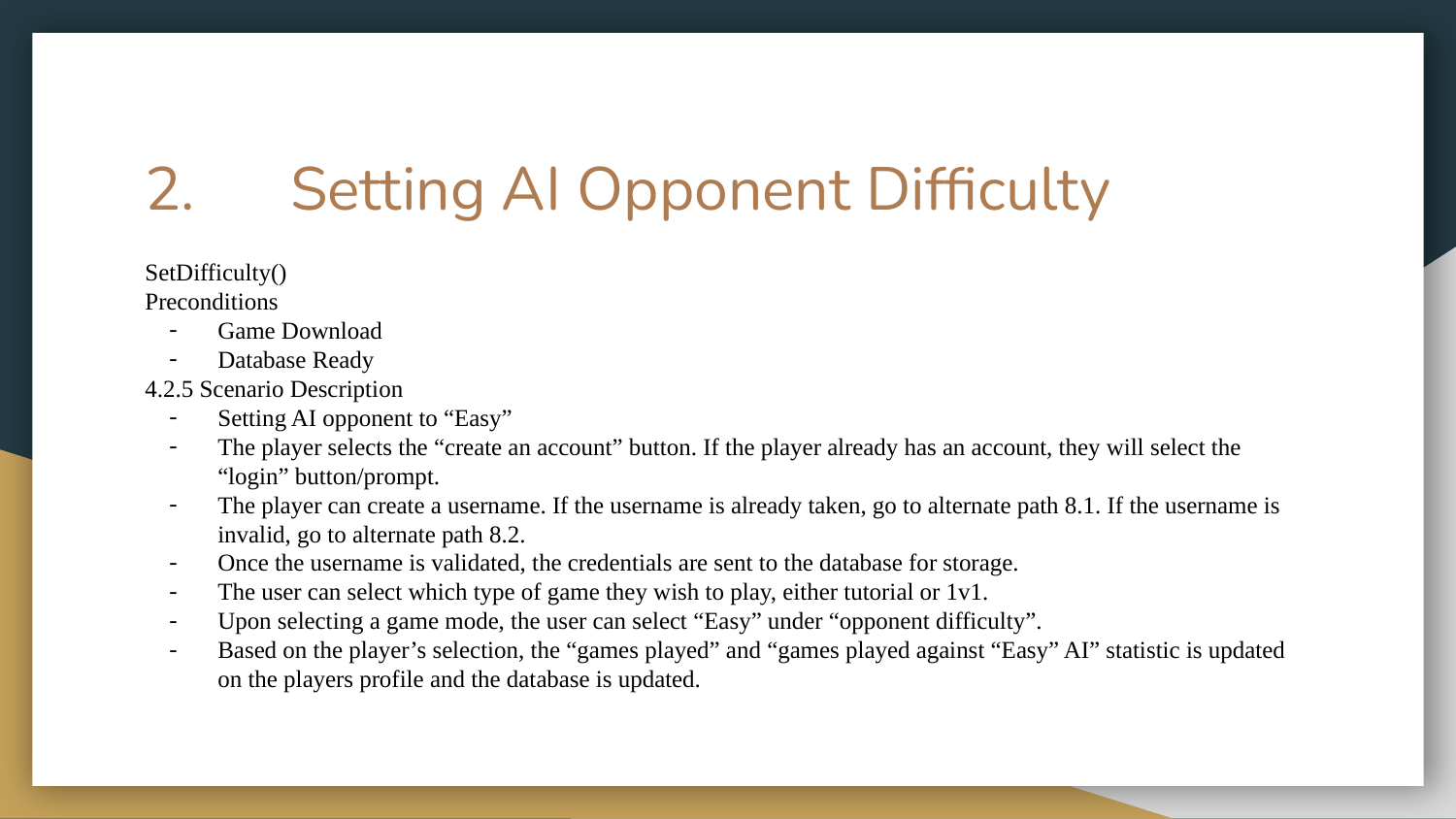

# 2.	Setting AI Opponent Difficulty
SetDifficulty()
Preconditions
Game Download
Database Ready
4.2.5 Scenario Description
Setting AI opponent to “Easy”
The player selects the “create an account” button. If the player already has an account, they will select the “login” button/prompt.
The player can create a username. If the username is already taken, go to alternate path 8.1. If the username is invalid, go to alternate path 8.2.
Once the username is validated, the credentials are sent to the database for storage.
The user can select which type of game they wish to play, either tutorial or 1v1.
Upon selecting a game mode, the user can select “Easy” under “opponent difficulty”.
Based on the player’s selection, the “games played” and “games played against “Easy” AI” statistic is updated on the players profile and the database is updated.